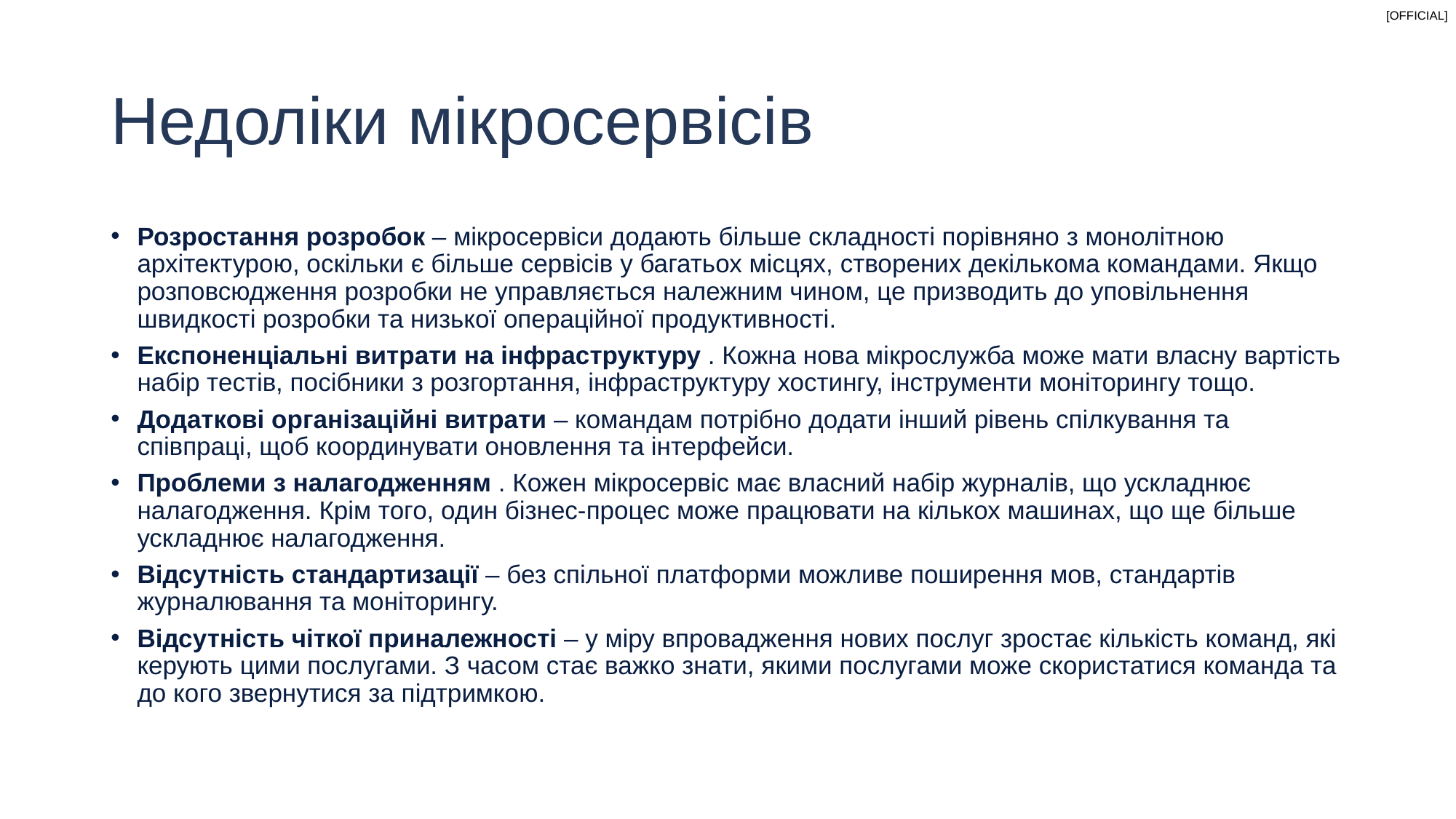

# Недоліки мікросервісів
Розростання розробок – мікросервіси додають більше складності порівняно з монолітною архітектурою, оскільки є більше сервісів у багатьох місцях, створених декількома командами. Якщо розповсюдження розробки не управляється належним чином, це призводить до уповільнення швидкості розробки та низької операційної продуктивності.
Експоненціальні витрати на інфраструктуру . Кожна нова мікрослужба може мати власну вартість набір тестів, посібники з розгортання, інфраструктуру хостингу, інструменти моніторингу тощо.
Додаткові організаційні витрати – командам потрібно додати інший рівень спілкування та співпраці, щоб координувати оновлення та інтерфейси.
Проблеми з налагодженням . Кожен мікросервіс має власний набір журналів, що ускладнює налагодження. Крім того, один бізнес-процес може працювати на кількох машинах, що ще більше ускладнює налагодження.
Відсутність стандартизації – без спільної платформи можливе поширення мов, стандартів журналювання та моніторингу.
Відсутність чіткої приналежності – у міру впровадження нових послуг зростає кількість команд, які керують цими послугами. З часом стає важко знати, якими послугами може скористатися команда та до кого звернутися за підтримкою.